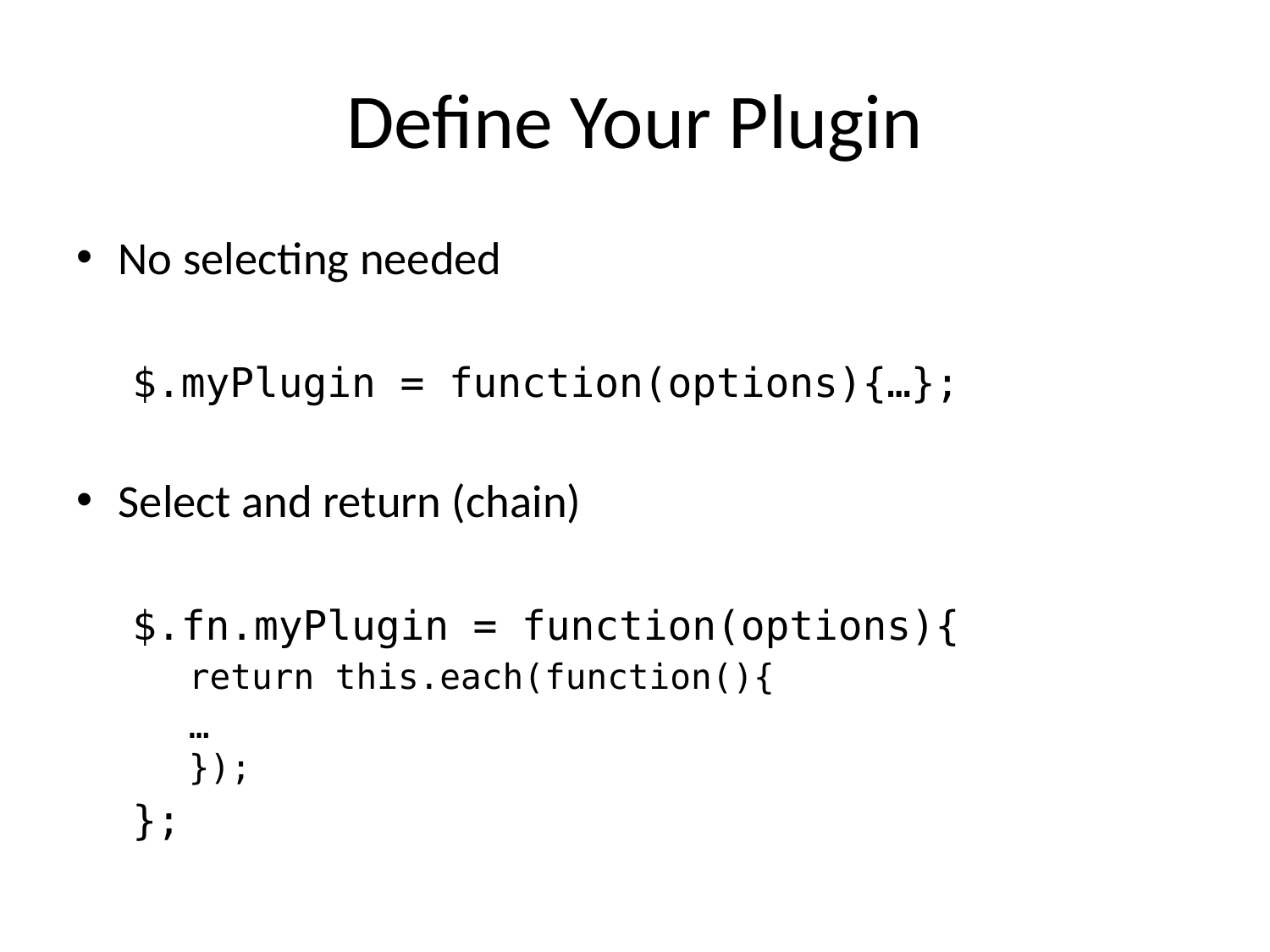

# Define Your Plugin
No selecting needed

$.myPlugin = function(options){…};

Select and return (chain)

$.fn.myPlugin = function(options){
return this.each(function(){
	…
});
};